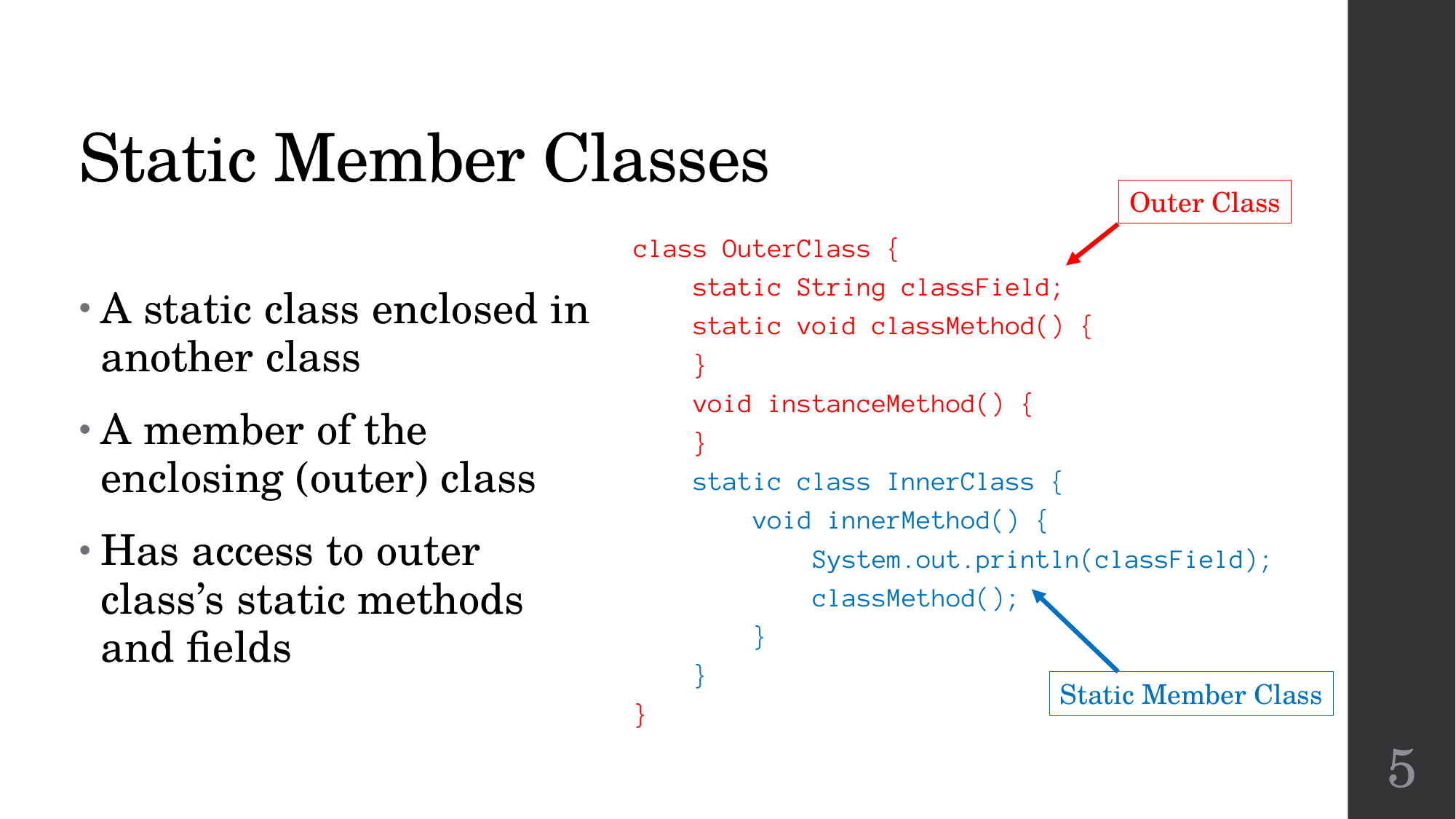

# Static Member Classes
Outer Class
A static class enclosed in another class
A member of the enclosing (outer) class
Has access to outer class’s static methods and fields
class OuterClass {
    static String classField;
    static void classMethod() {
    }
    void instanceMethod() {
    }
    static class InnerClass {
        void innerMethod() {
            System.out.println(classField);
            classMethod();
        }
    }
}
Static Member Class
5